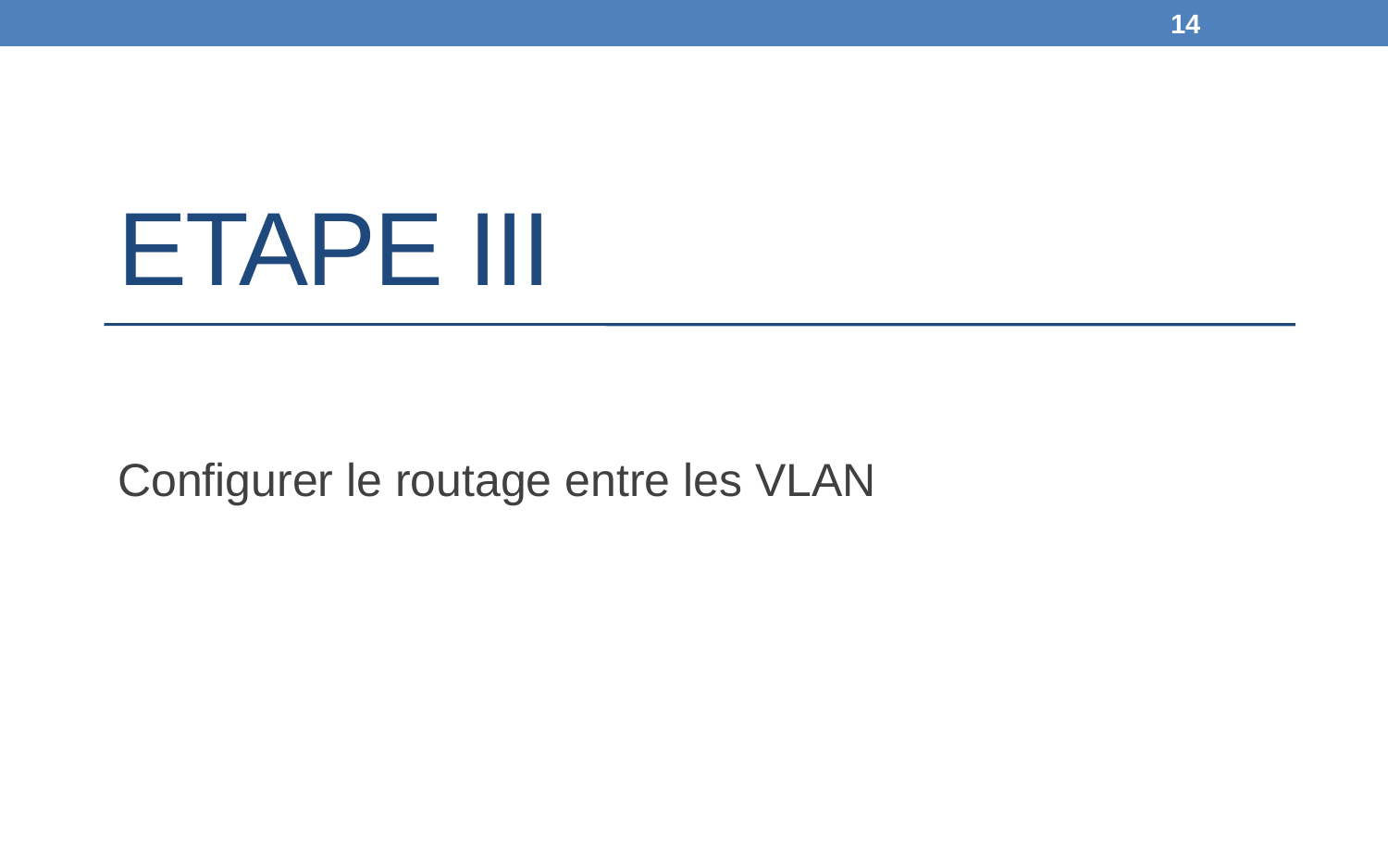

14
# EtapE III
Configurer le routage entre les VLAN